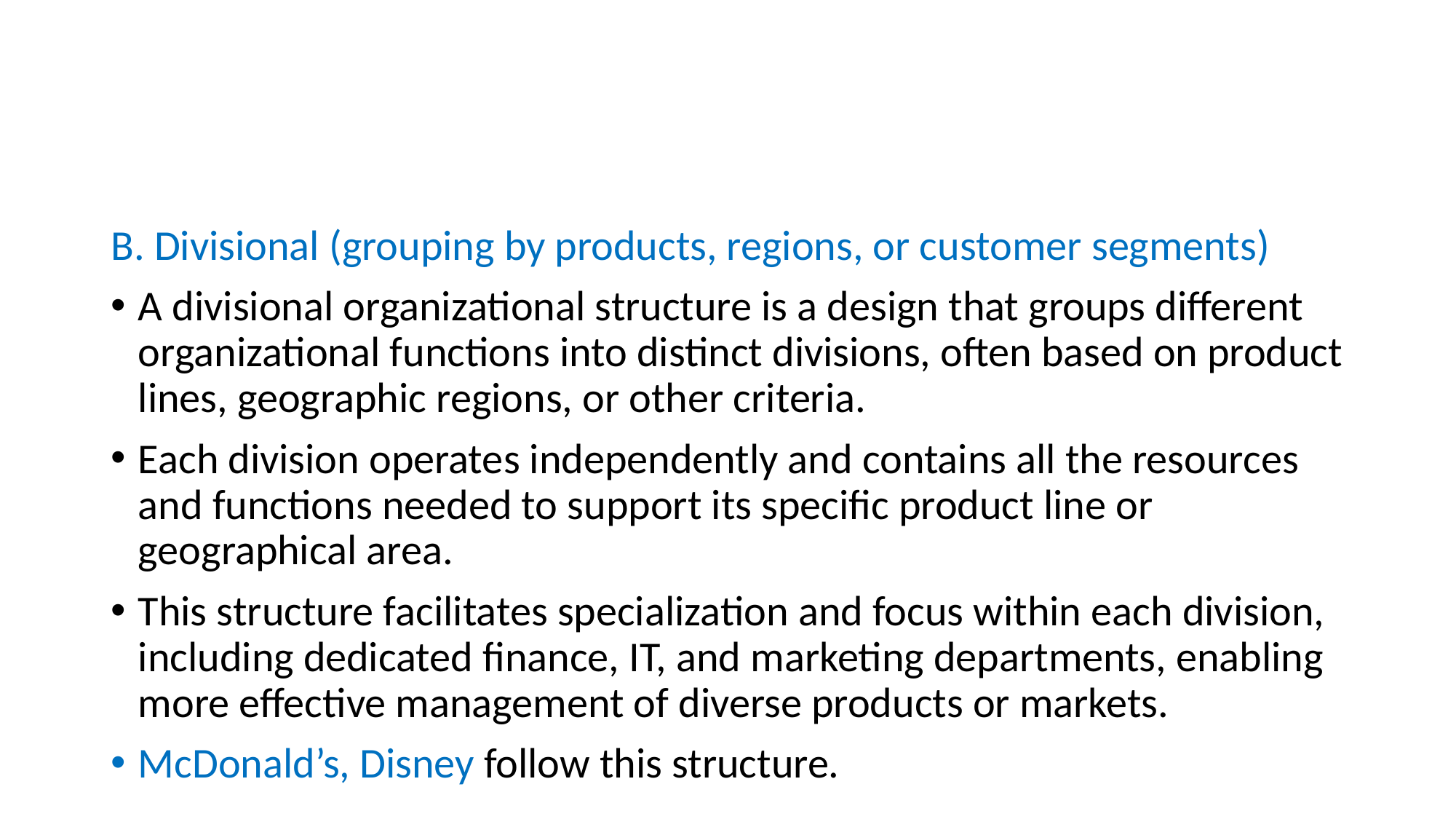

#
B. Divisional (grouping by products, regions, or customer segments)
A divisional organizational structure is a design that groups different organizational functions into distinct divisions, often based on product lines, geographic regions, or other criteria.
Each division operates independently and contains all the resources and functions needed to support its specific product line or geographical area.
This structure facilitates specialization and focus within each division, including dedicated finance, IT, and marketing departments, enabling more effective management of diverse products or markets.
McDonald’s, Disney follow this structure.